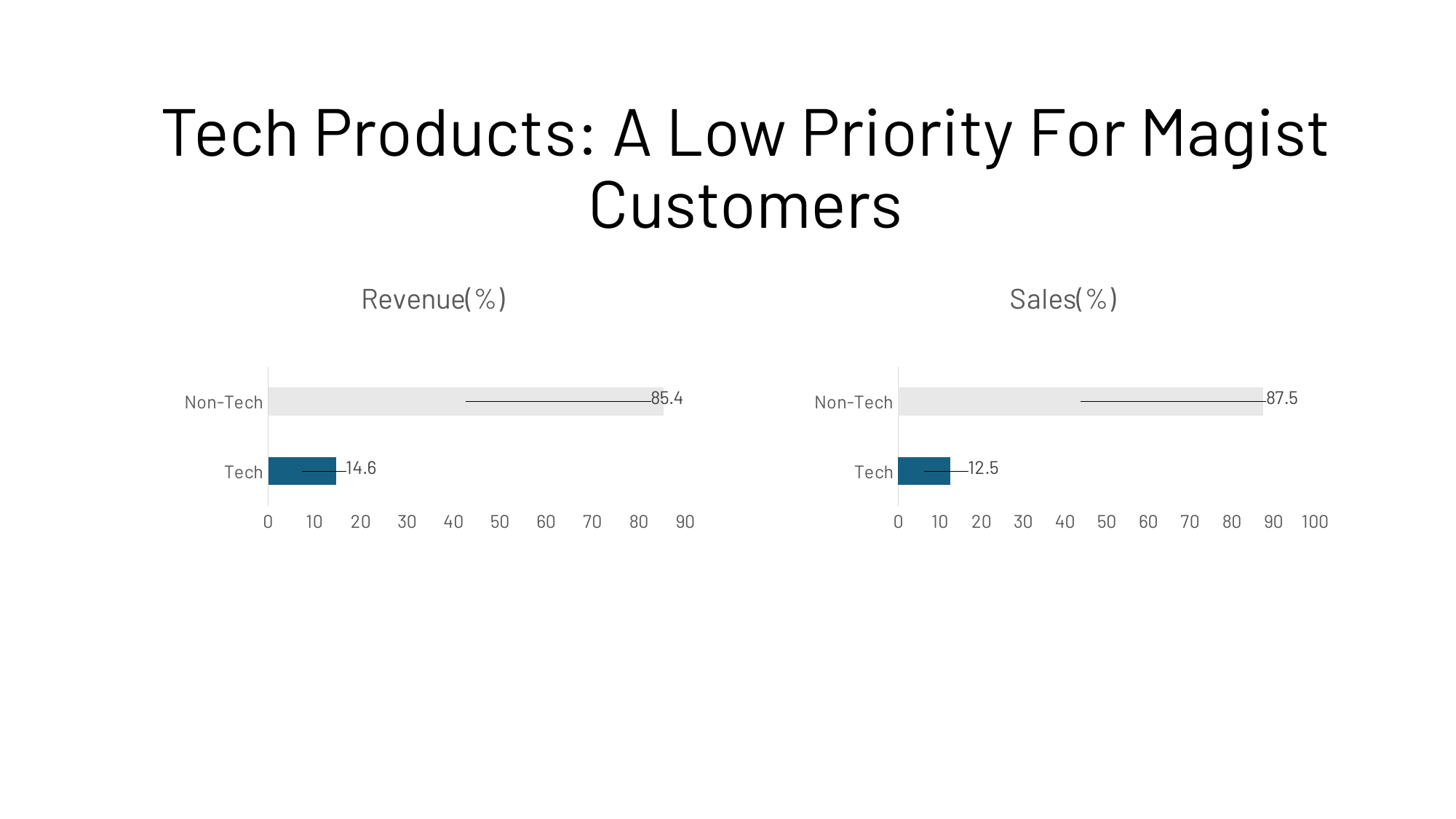

Tech Products: A Low Priority For Magist Customers

### Chart: Revenue(%)

| Category | Revenue |
|---|---|
| Tech | 14.6 |
| Non-Tech | 85.4 |

### Chart: Sales(%)

| Category | Revenue |
|---|---|
| Tech | 12.5 |
| Non-Tech | 87.5 |